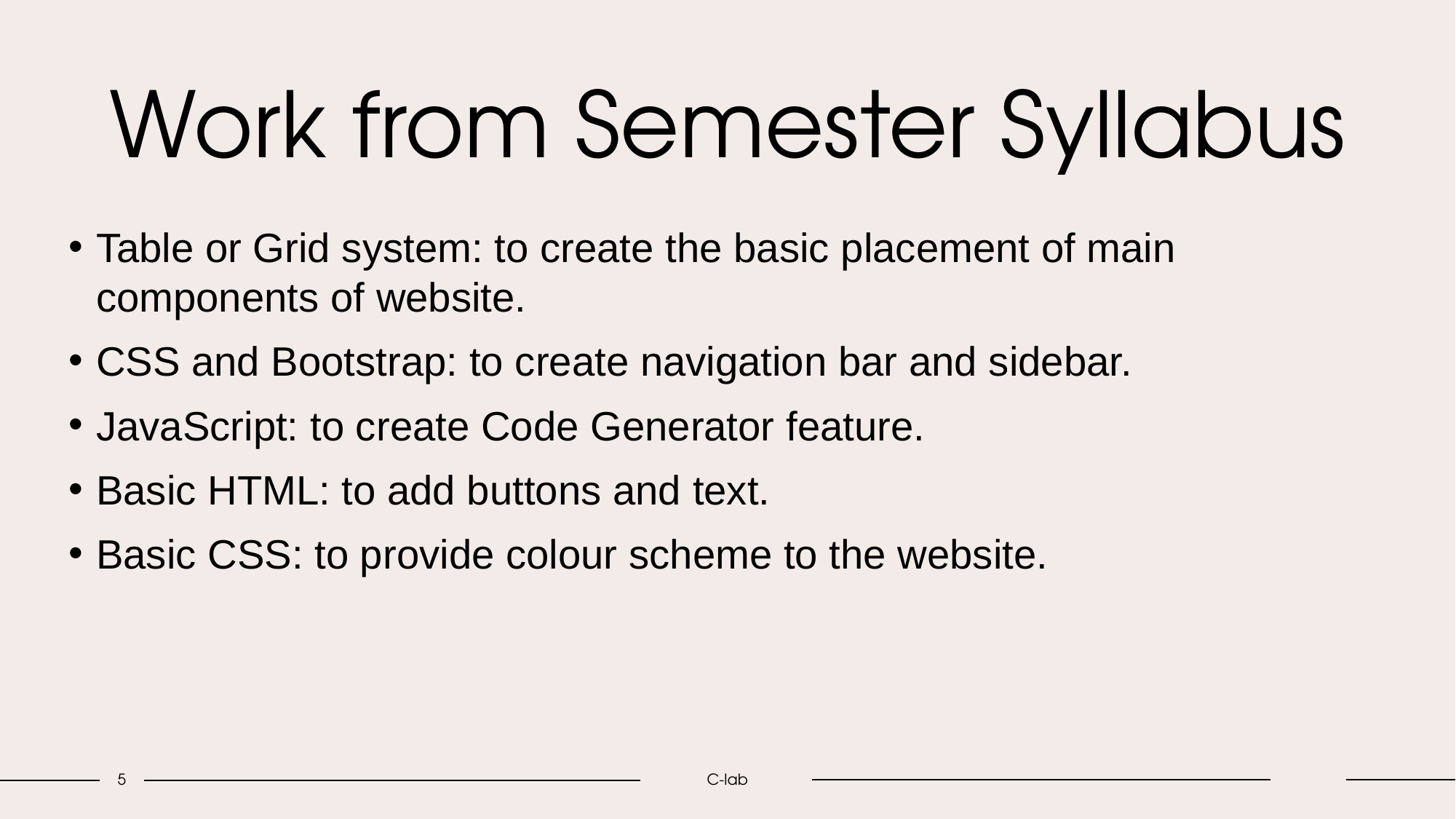

# Work from Semester Syllabus
Table or Grid system: to create the basic placement of main components of website.
CSS and Bootstrap: to create navigation bar and sidebar.
JavaScript: to create Code Generator feature.
Basic HTML: to add buttons and text.
Basic CSS: to provide colour scheme to the website.
5
C-lab